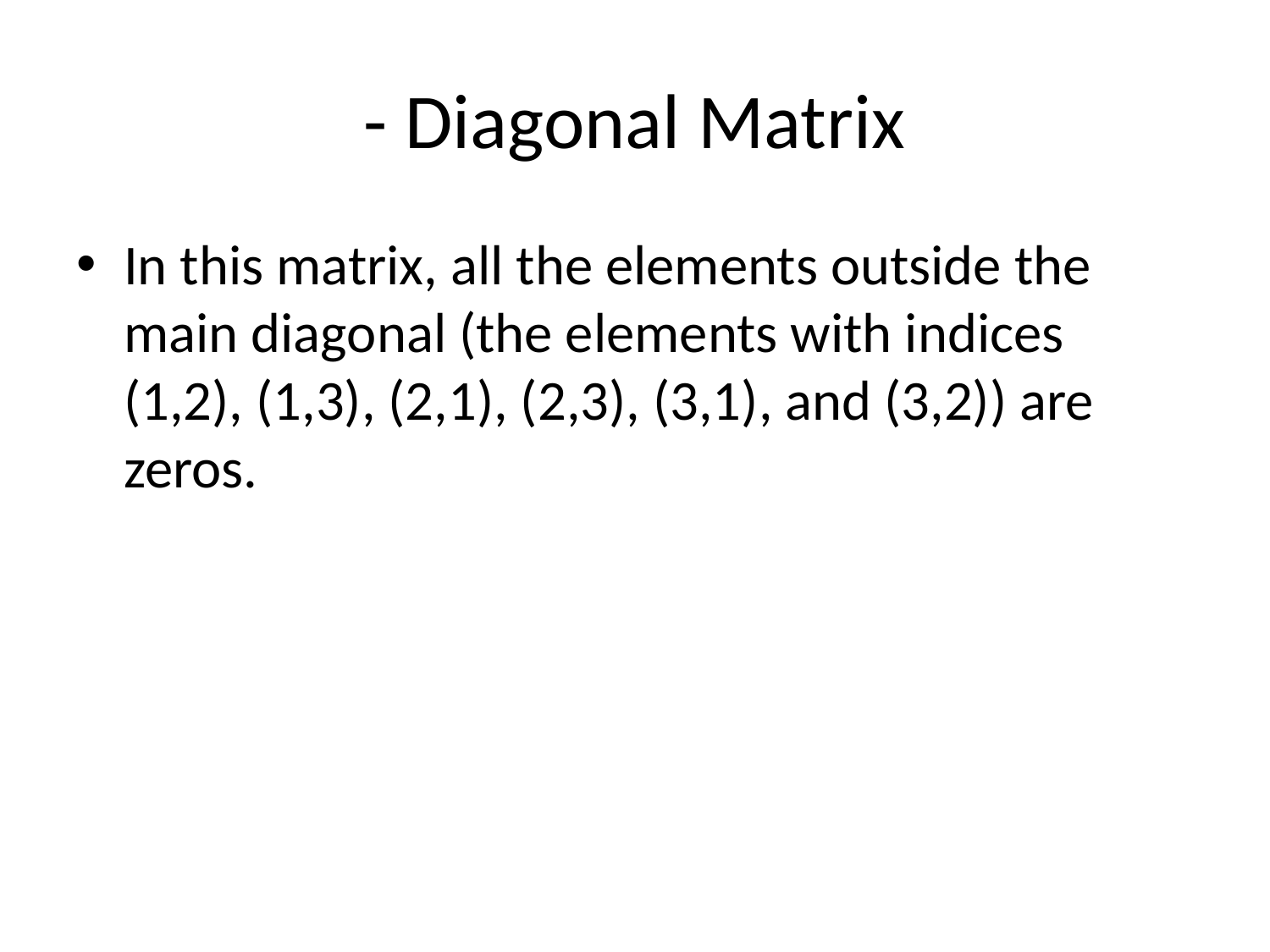

# - Diagonal Matrix
In this matrix, all the elements outside the main diagonal (the elements with indices (1,2), (1,3), (2,1), (2,3), (3,1), and (3,2)) are zeros.